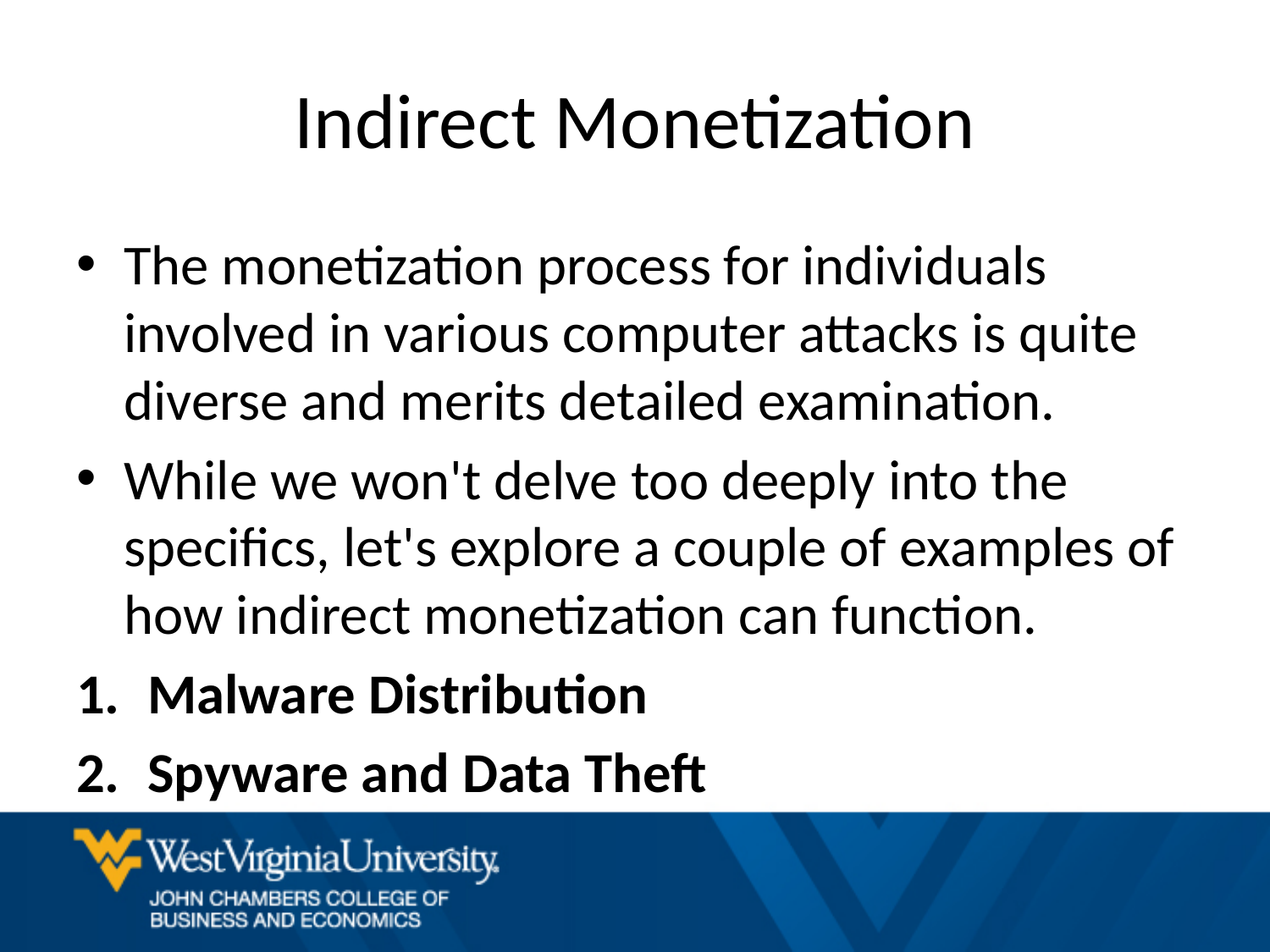

# Indirect Monetization
The monetization process for individuals involved in various computer attacks is quite diverse and merits detailed examination.
While we won't delve too deeply into the specifics, let's explore a couple of examples of how indirect monetization can function.
Malware Distribution
Spyware and Data Theft